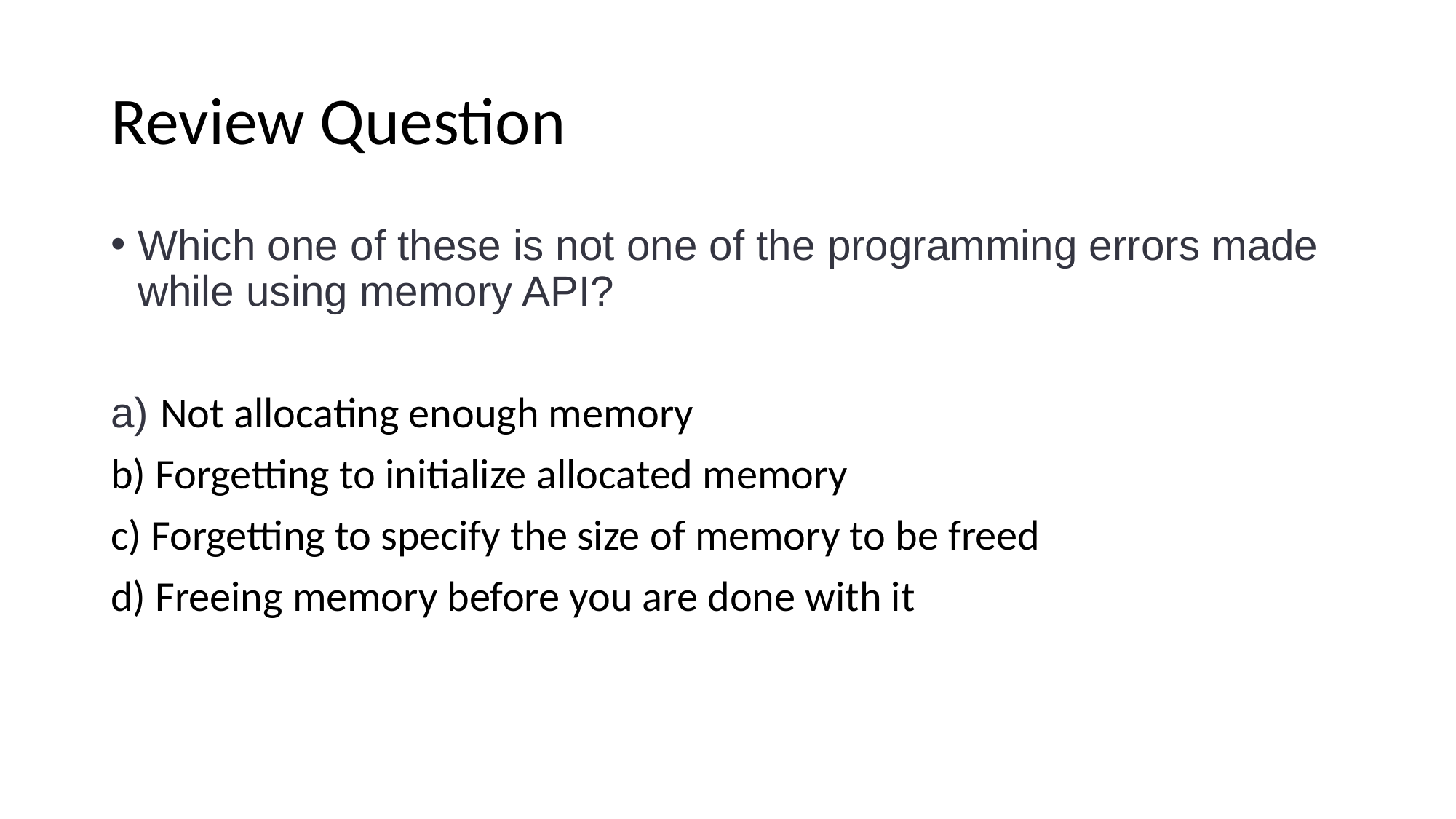

# Review Question
Which one of these is not one of the programming errors made while using memory API?

a) Not allocating enough memory
b) Forgetting to initialize allocated memory
c) Forgetting to specify the size of memory to be freed
d) Freeing memory before you are done with it